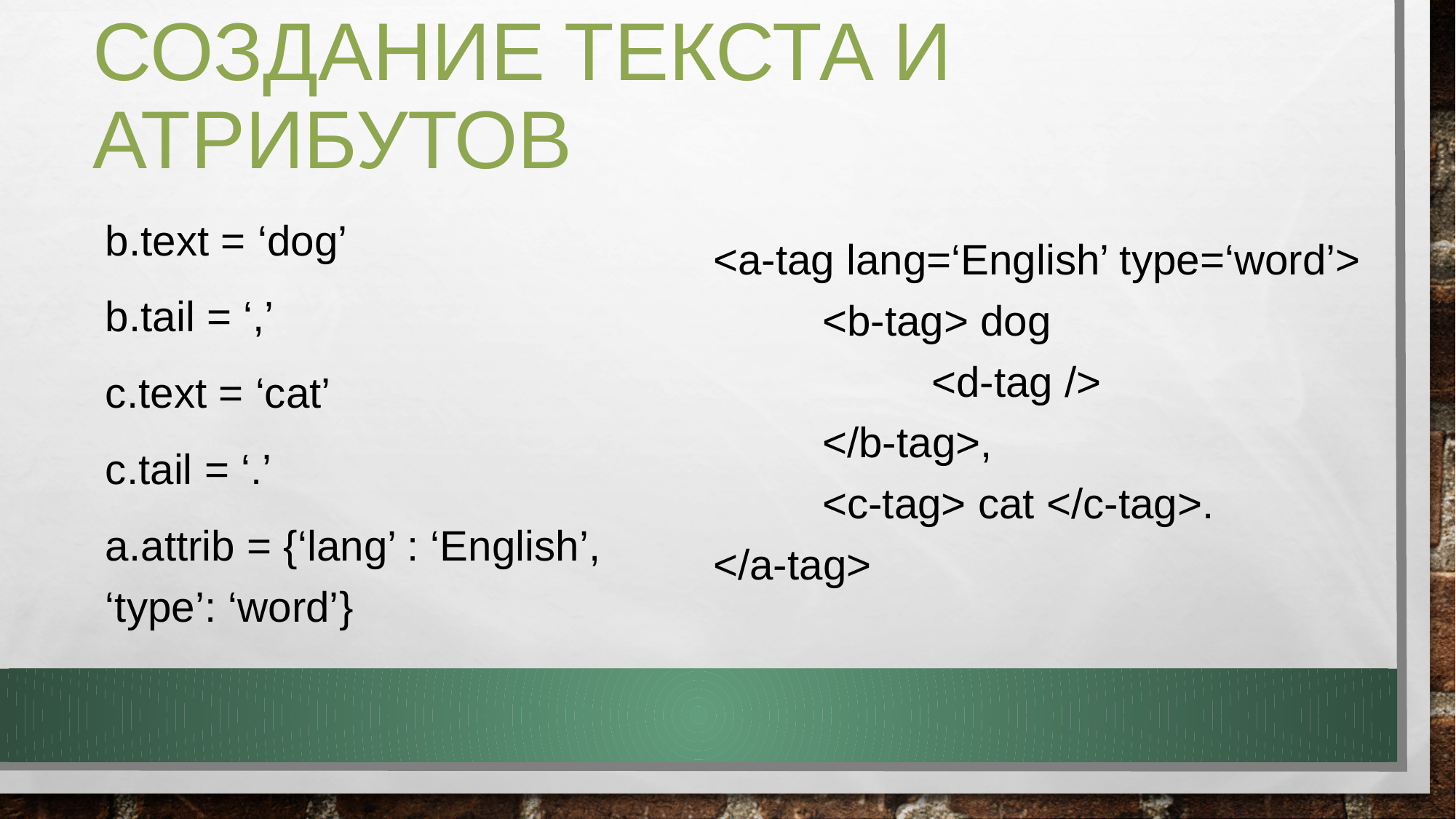

# Создание текста и атрибутов
<a-tag lang=‘English’ type=‘word’>
	<b-tag> dog
		<d-tag />
	</b-tag>,
	<c-tag> cat </c-tag>.
</a-tag>
b.text = ‘dog’
b.tail = ‘,’
c.text = ‘cat’
c.tail = ‘.’
a.attrib = {‘lang’ : ‘English’, ‘type’: ‘word’}